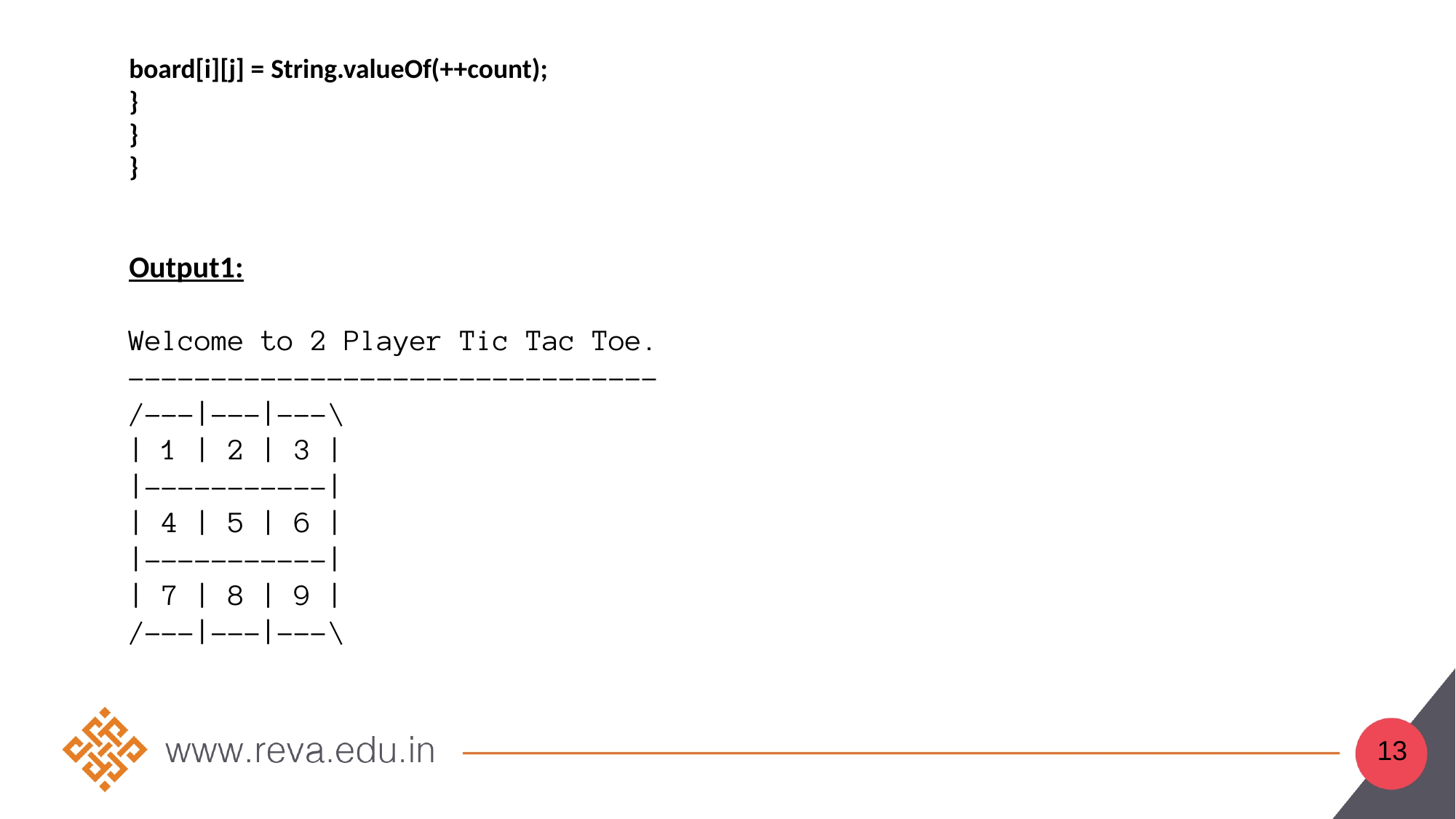

board[i][j] = String.valueOf(++count);
}
}
}

Output1:

Welcome to 2 Player Tic Tac Toe.
--------------------------------
/---|---|---\
| 1 | 2 | 3 |
|-----------|
| 4 | 5 | 6 |
|-----------|
| 7 | 8 | 9 |
/---|---|---\
13